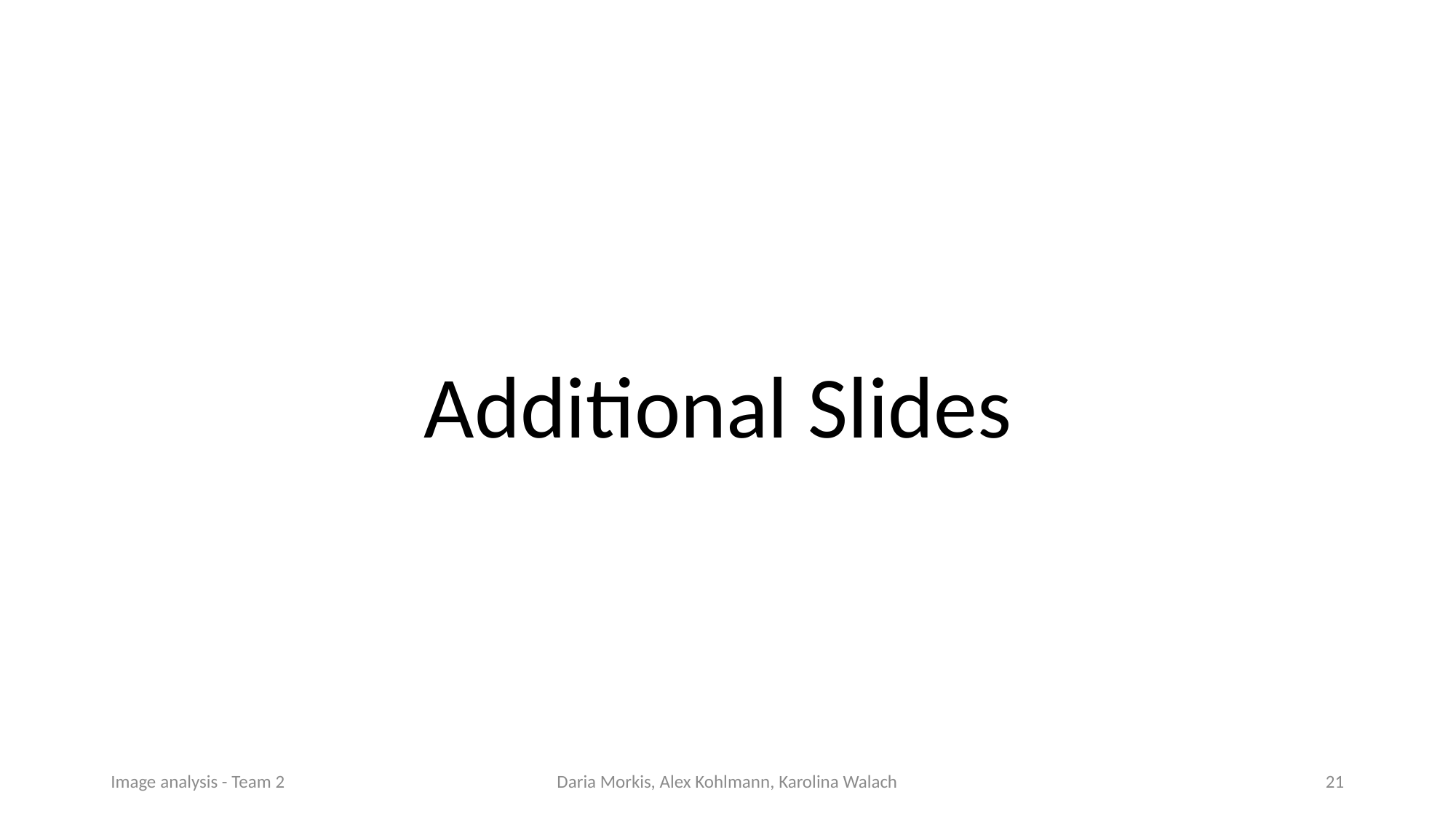

# Additional Slides
Image analysis - Team 2
Daria Morkis, Alex Kohlmann, Karolina Walach
21